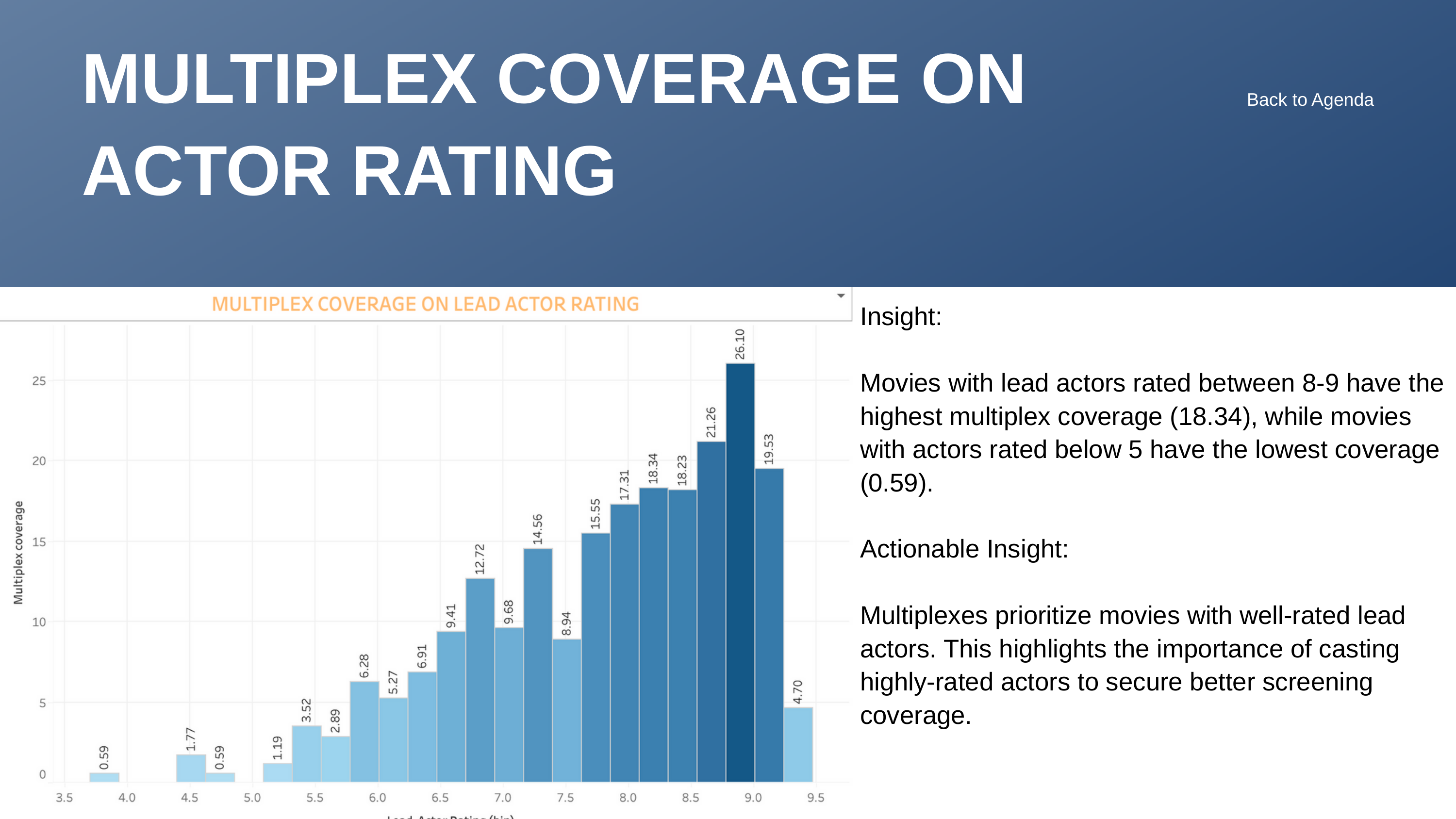

MULTIPLEX COVERAGE ON ACTOR RATING

Back to Agenda

Insight:

Movies with lead actors rated between 8-9 have the highest multiplex coverage (18.34), while movies with actors rated below 5 have the lowest coverage (0.59).

Actionable Insight:

Multiplexes prioritize movies with well-rated lead actors. This highlights the importance of casting highly-rated actors to secure better screening coverage.